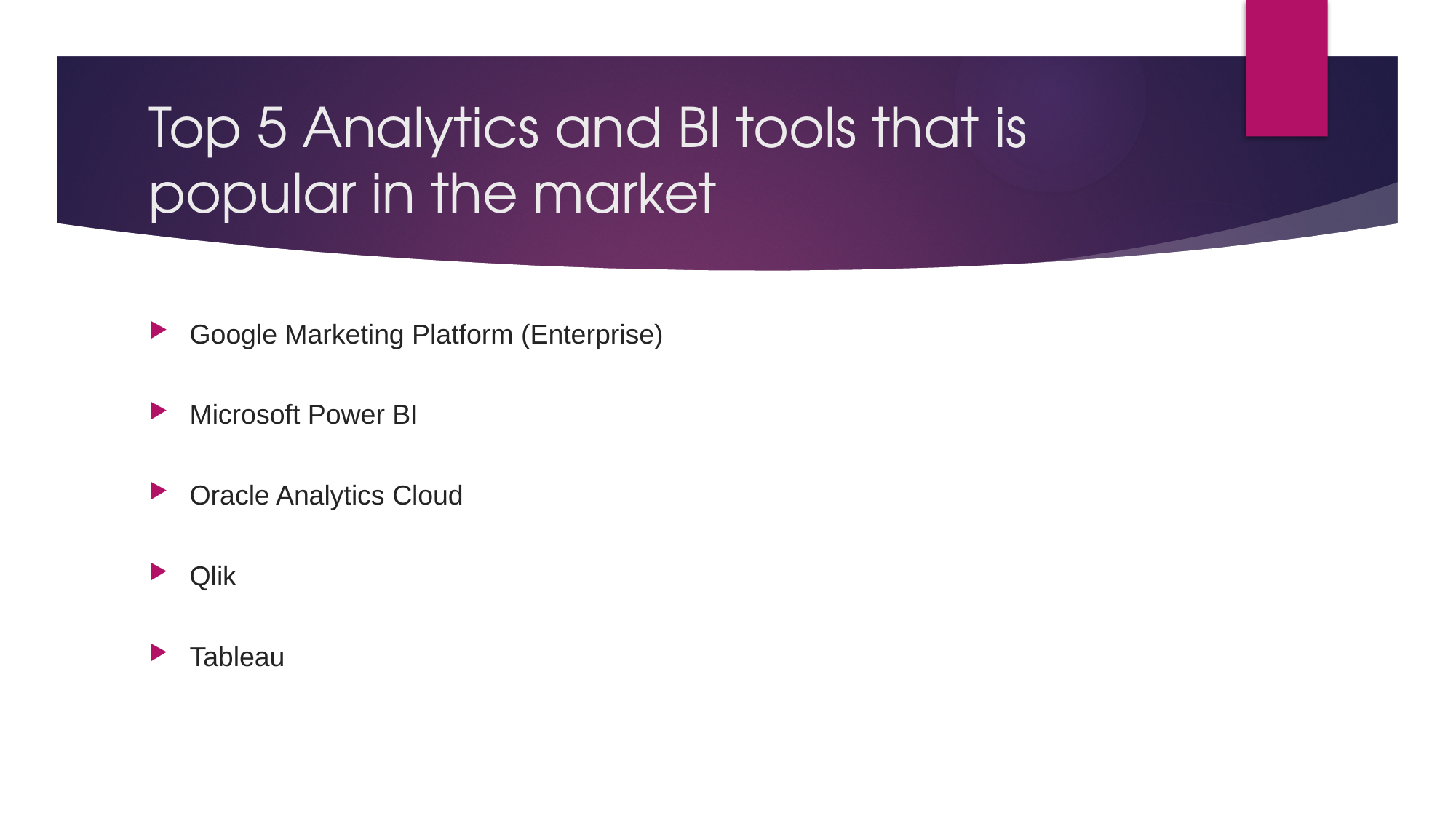

# Top 5 Analytics and BI tools that is popular in the market
Google Marketing Platform (Enterprise)
Microsoft Power BI
Oracle Analytics Cloud
Qlik
Tableau